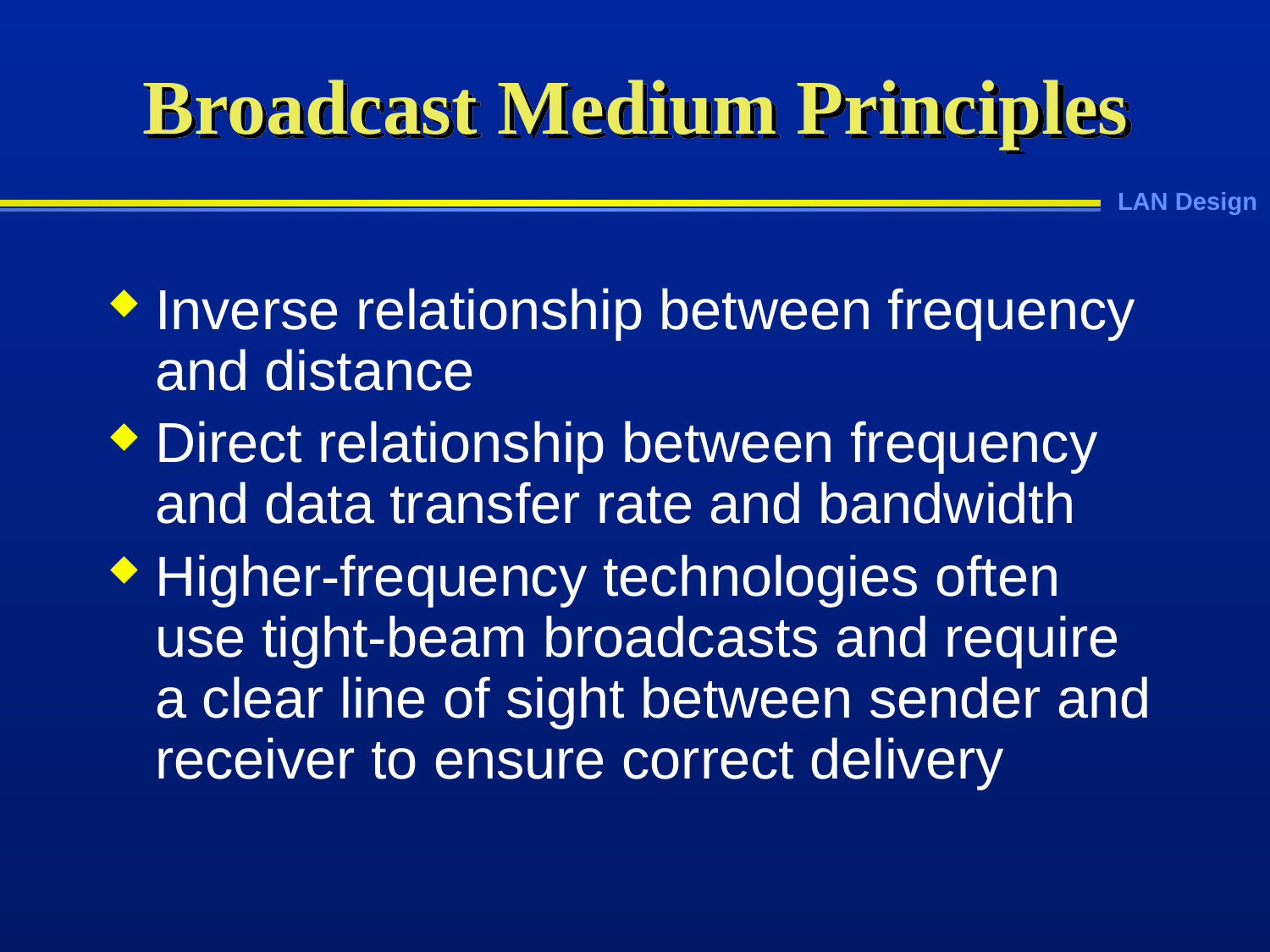

# Broadcast Medium Principles
Inverse relationship between frequency and distance
Direct relationship between frequency and data transfer rate and bandwidth
Higher-frequency technologies often use tight-beam broadcasts and require a clear line of sight between sender and receiver to ensure correct delivery